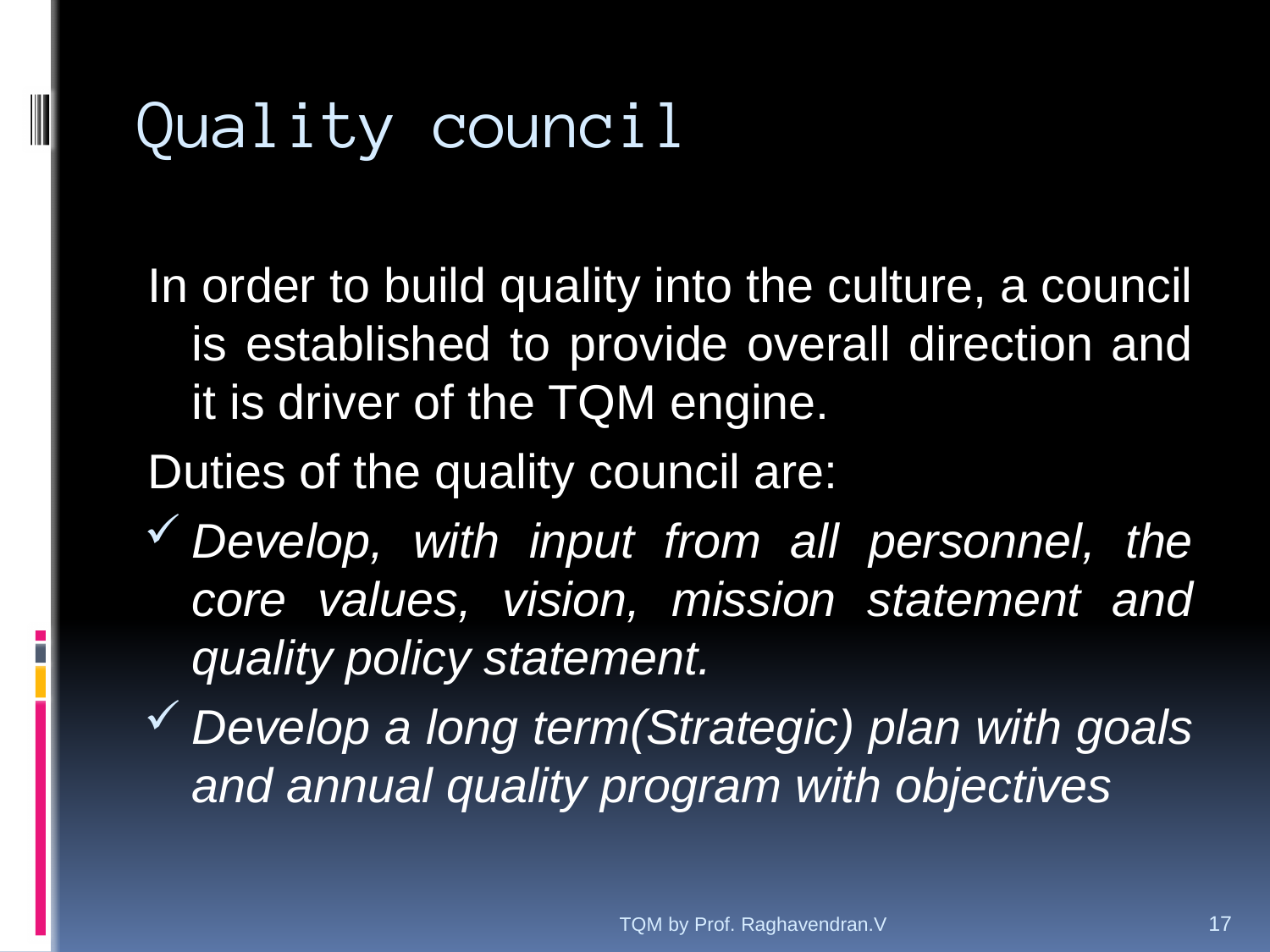

# Quality council
In order to build quality into the culture, a council is established to provide overall direction and it is driver of the TQM engine.
Duties of the quality council are:
Develop, with input from all personnel, the core values, vision, mission statement and quality policy statement.
Develop a long term(Strategic) plan with goals and annual quality program with objectives
TQM by Prof. Raghavendran.V
17